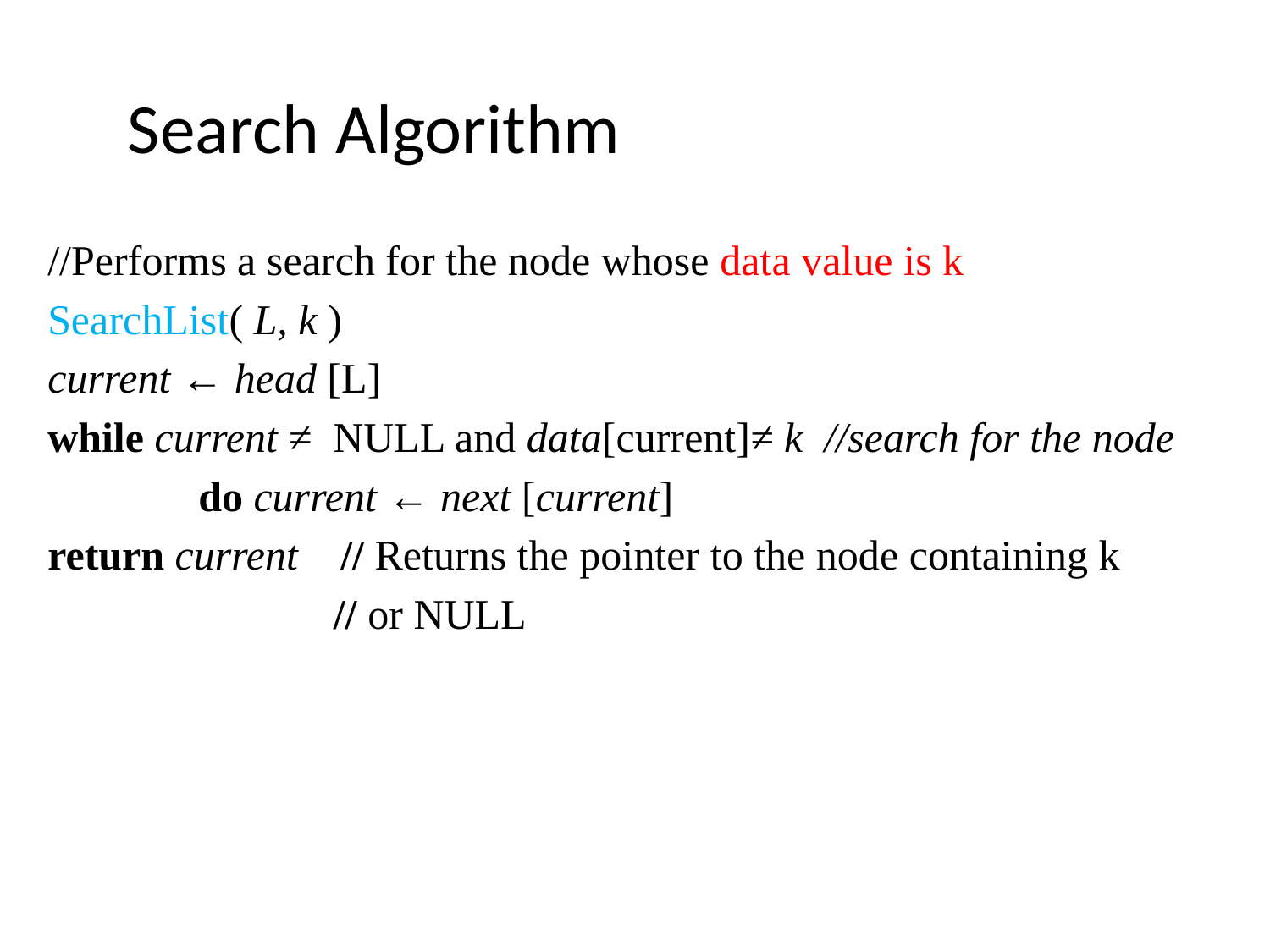

Search Algorithm
//Performs a search for the node whose data value is k
SearchList( L, k )
current ← head [L]
while current ≠  NULL and data[current]≠ k  //search for the node
		do current ← next [current]
return current    // Returns the pointer to the node containing k
                           // or NULL